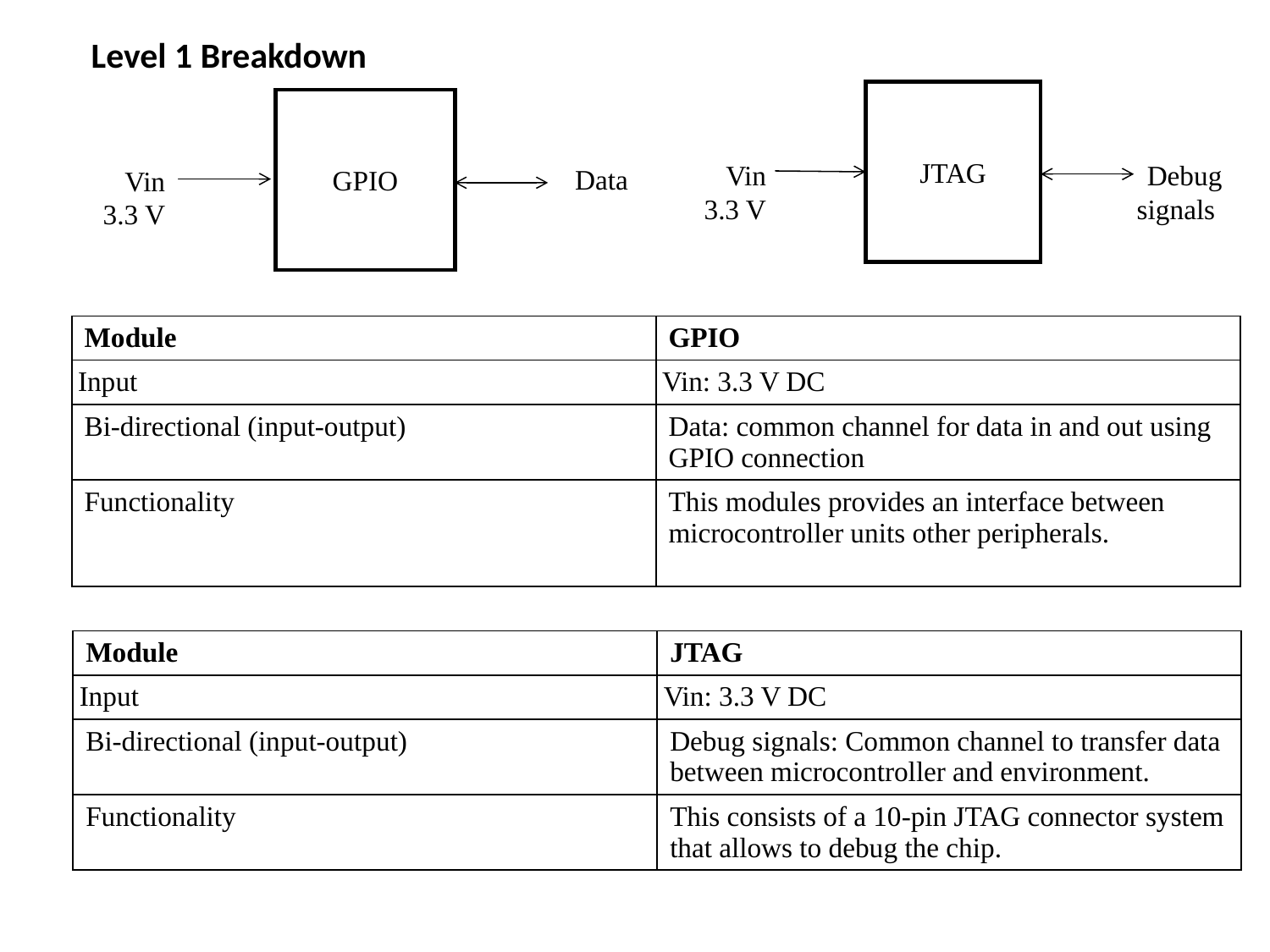

Level 1 Breakdown
JTAG
 Debug
signals
Vin
3.3 V
GPIO
Data
Vin
3.3 V
| Module | GPIO |
| --- | --- |
| Input | Vin: 3.3 V DC |
| Bi-directional (input-output) | Data: common channel for data in and out using GPIO connection |
| Functionality | This modules provides an interface between microcontroller units other peripherals. |
| Module | JTAG |
| --- | --- |
| Input | Vin: 3.3 V DC |
| Bi-directional (input-output) | Debug signals: Common channel to transfer data between microcontroller and environment. |
| Functionality | This consists of a 10-pin JTAG connector system that allows to debug the chip. |